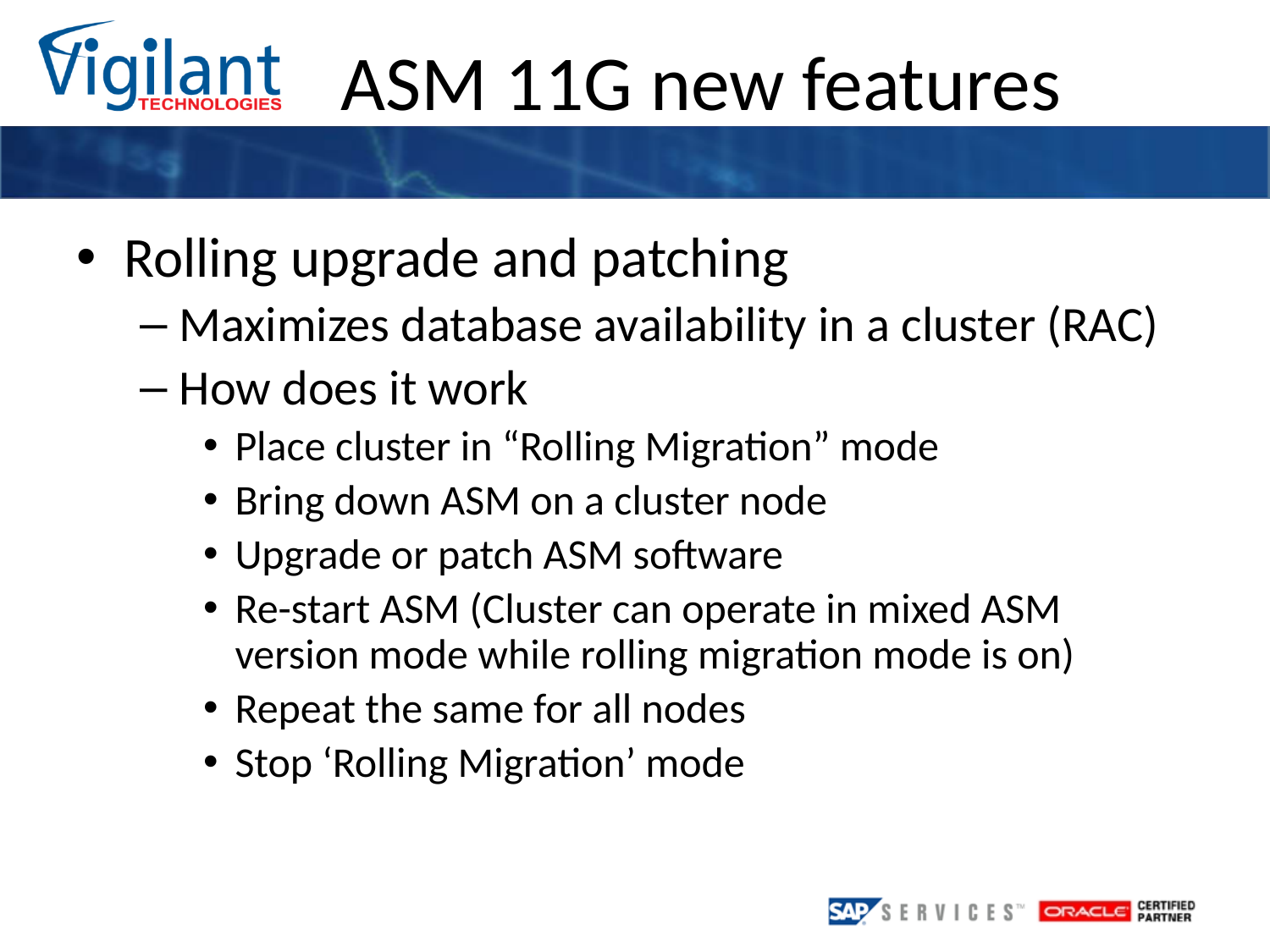

Rolling upgrade and patching
Maximizes database availability in a cluster (RAC)
How does it work
Place cluster in “Rolling Migration” mode
Bring down ASM on a cluster node
Upgrade or patch ASM software
Re-start ASM (Cluster can operate in mixed ASM version mode while rolling migration mode is on)
Repeat the same for all nodes
Stop ‘Rolling Migration’ mode
ASM 11G new features